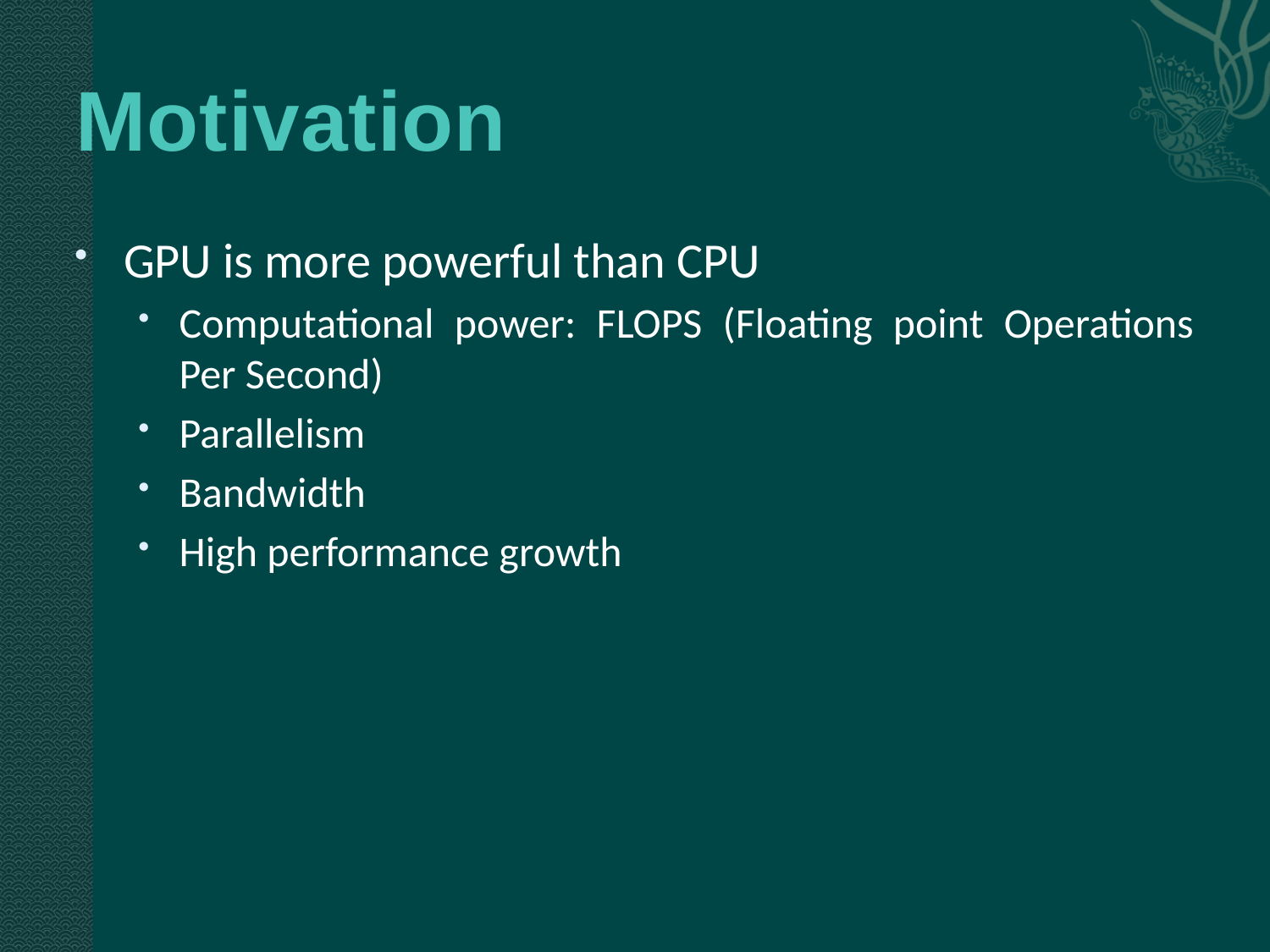

# Motivation
GPU is more powerful than CPU
Computational power: FLOPS (Floating point Operations Per Second)
Parallelism
Bandwidth
High performance growth